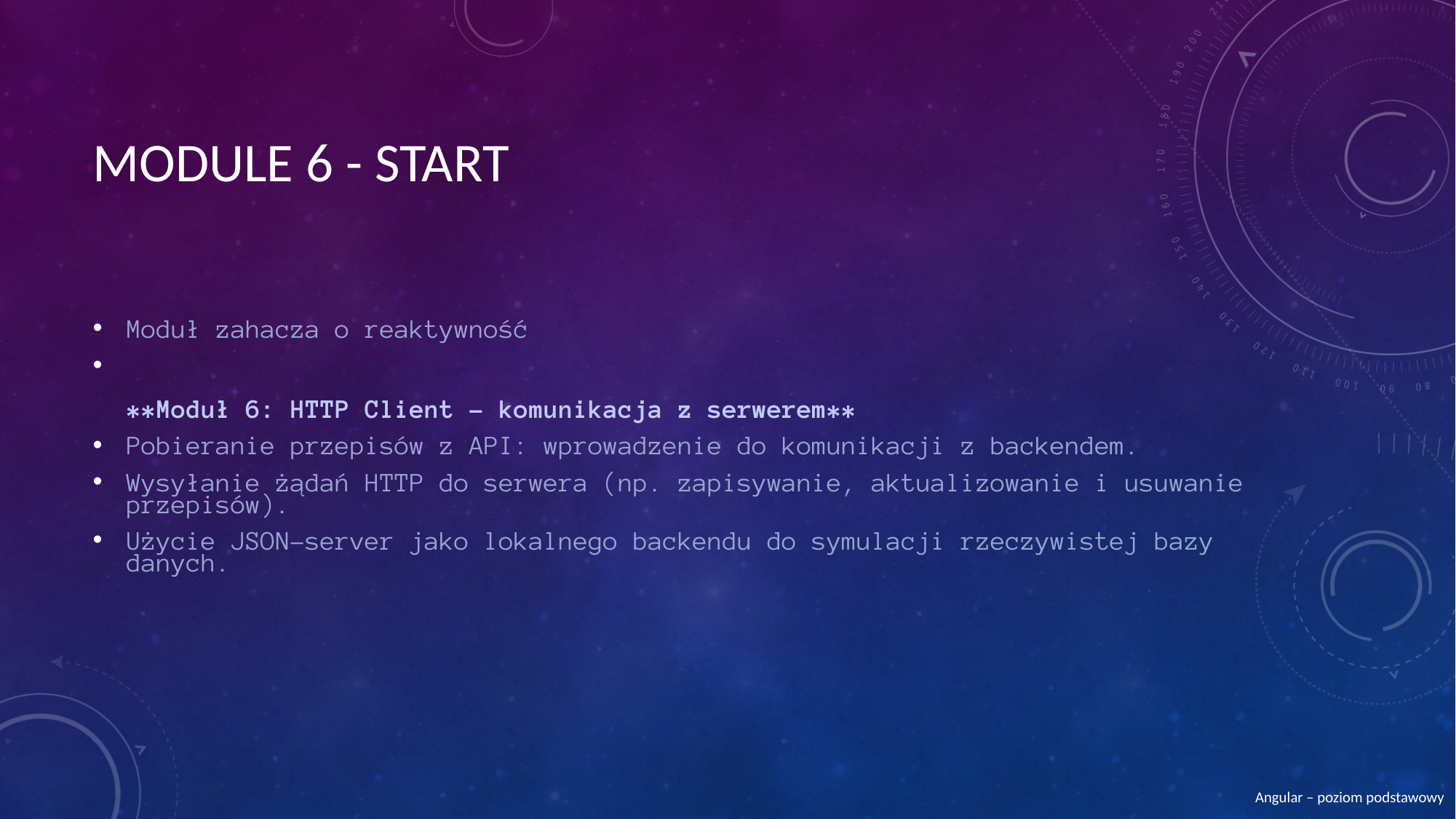

# Module 6 - start
Moduł zahacza o reaktywność
**Moduł 6: HTTP Client – komunikacja z serwerem**
Pobieranie przepisów z API: wprowadzenie do komunikacji z backendem.
Wysyłanie żądań HTTP do serwera (np. zapisywanie, aktualizowanie i usuwanie przepisów).
Użycie JSON-server jako lokalnego backendu do symulacji rzeczywistej bazy danych.

Angular – poziom podstawowy